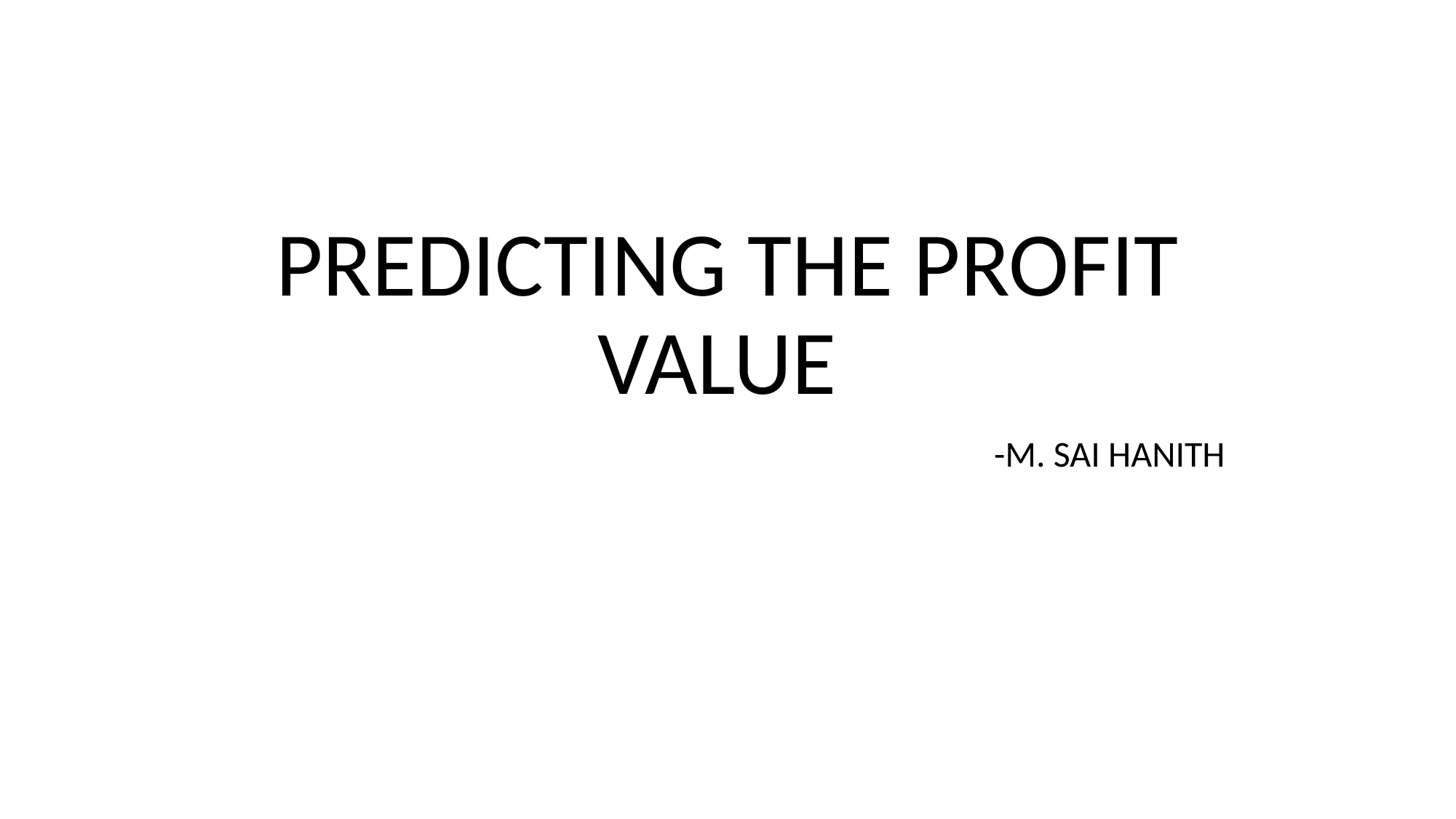

# PREDICTING THE PROFIT VALUE
							-M. SAI HANITH